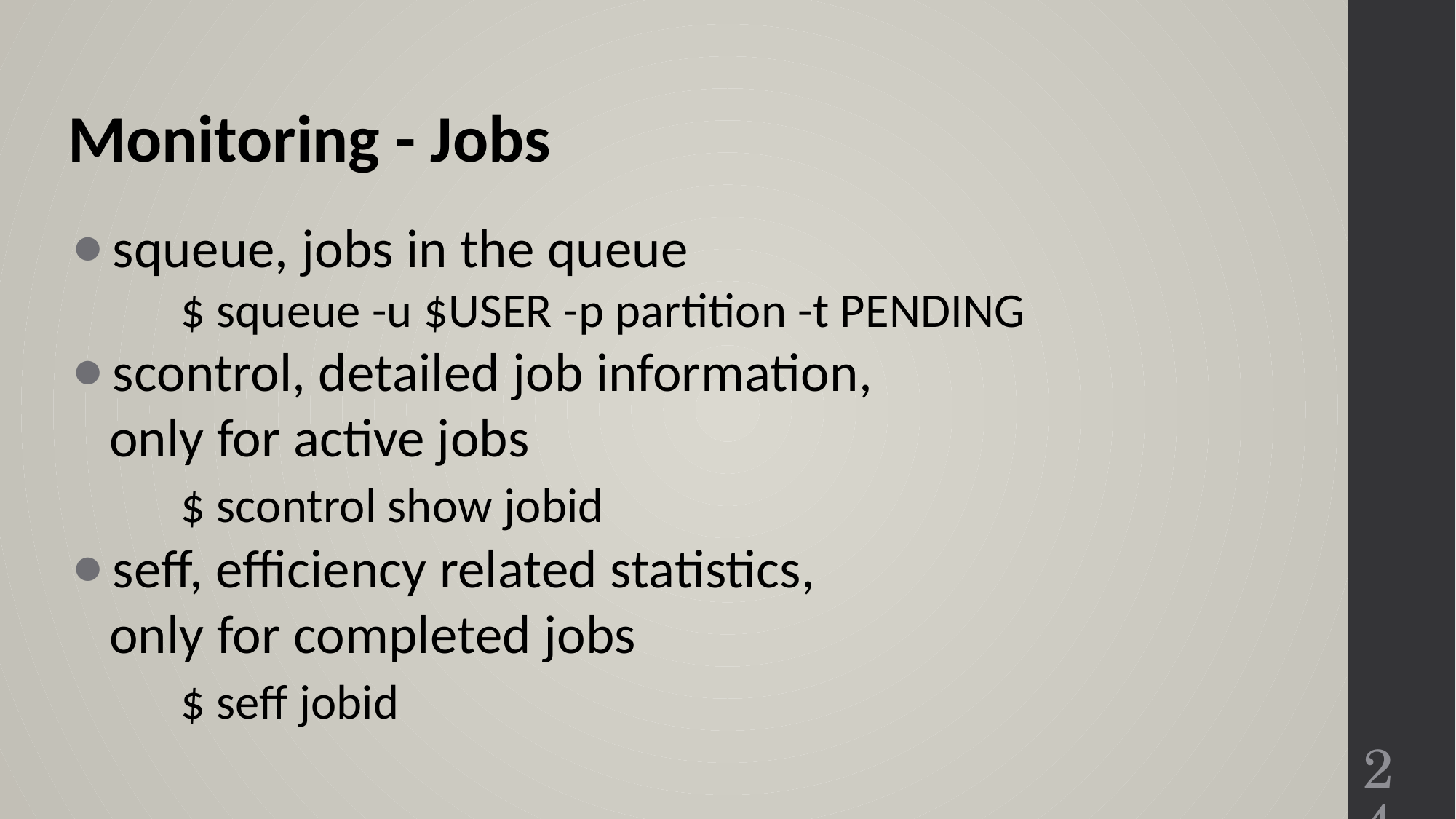

Monitoring - Jobs
squeue, jobs in the queue
	$ squeue -u $USER -p partition -t PENDING
scontrol, detailed job information,
   only for active jobs
	$ scontrol show jobid
seff, efficiency related statistics,
   only for completed jobs
	$ seff jobid

24